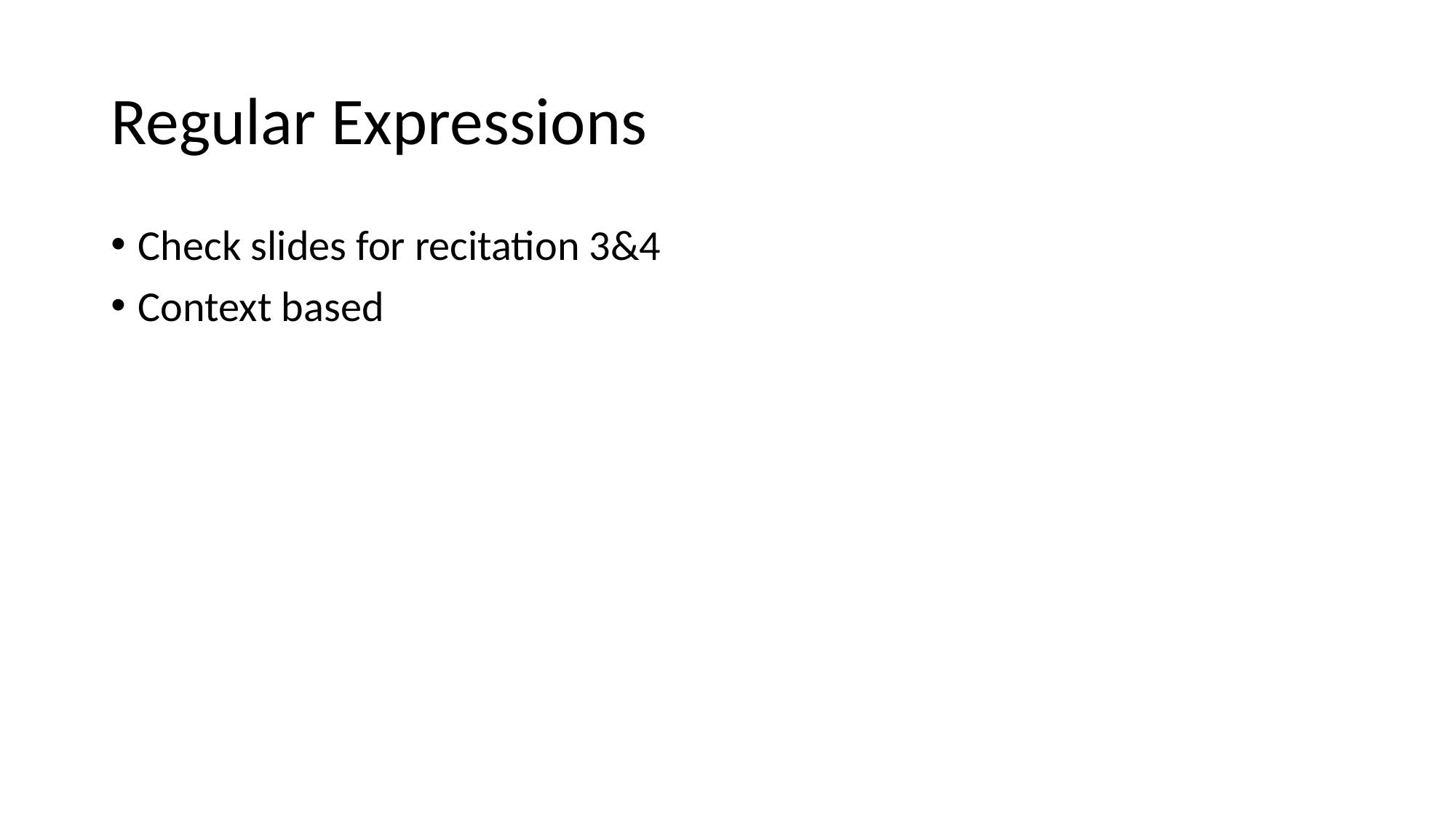

# Regular Expressions
Check slides for recitation 3&4
Context based